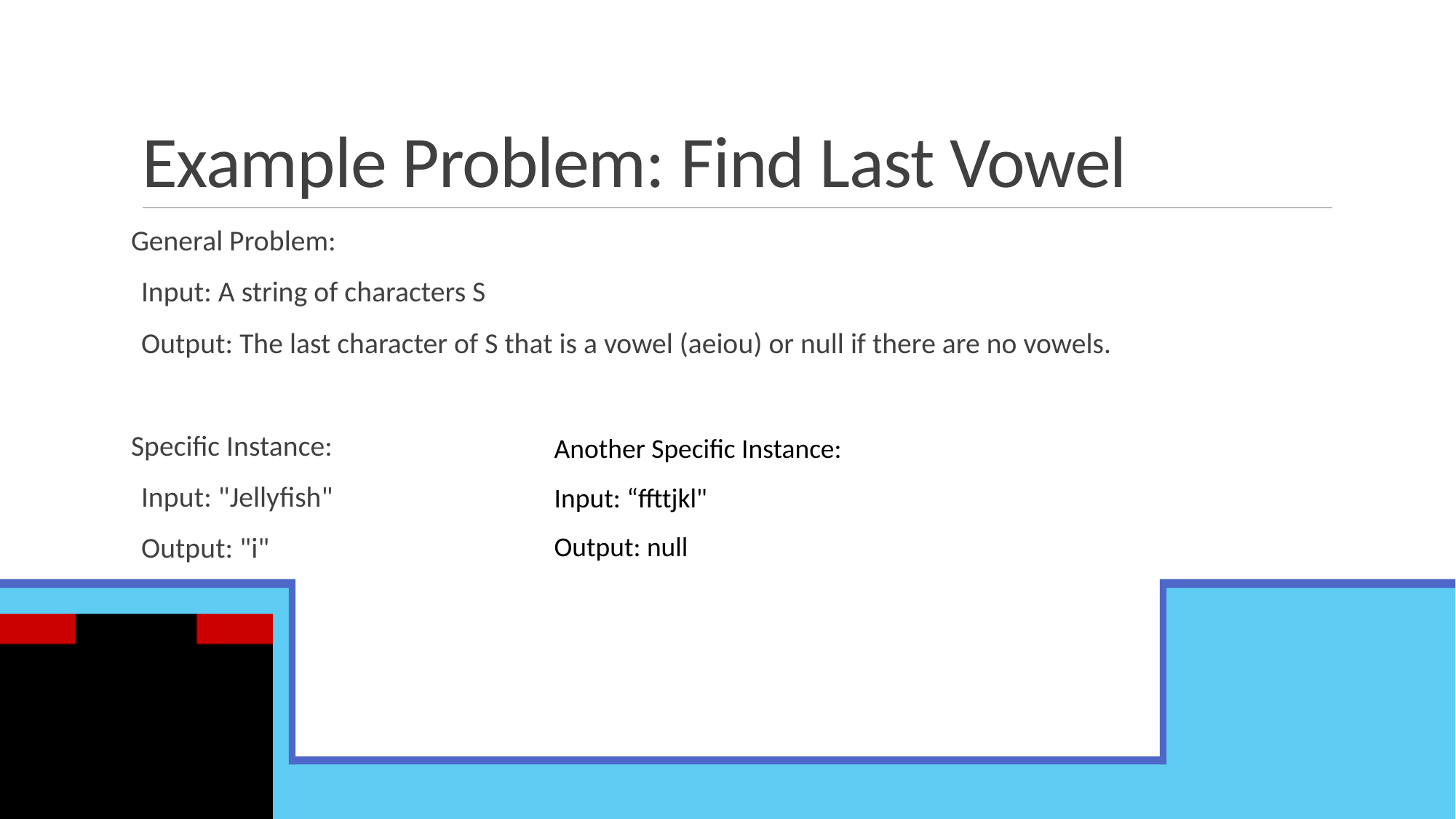

# Example Problem: Find Last Vowel
General Problem:
Input: A string of characters S
Output: The last character of S that is a vowel (aeiou) or null if there are no vowels.

Specific Instance:
Input: "Jellyfish"
Output: "i"
Another Specific Instance:
Input: “ffttjkl"
Output: null